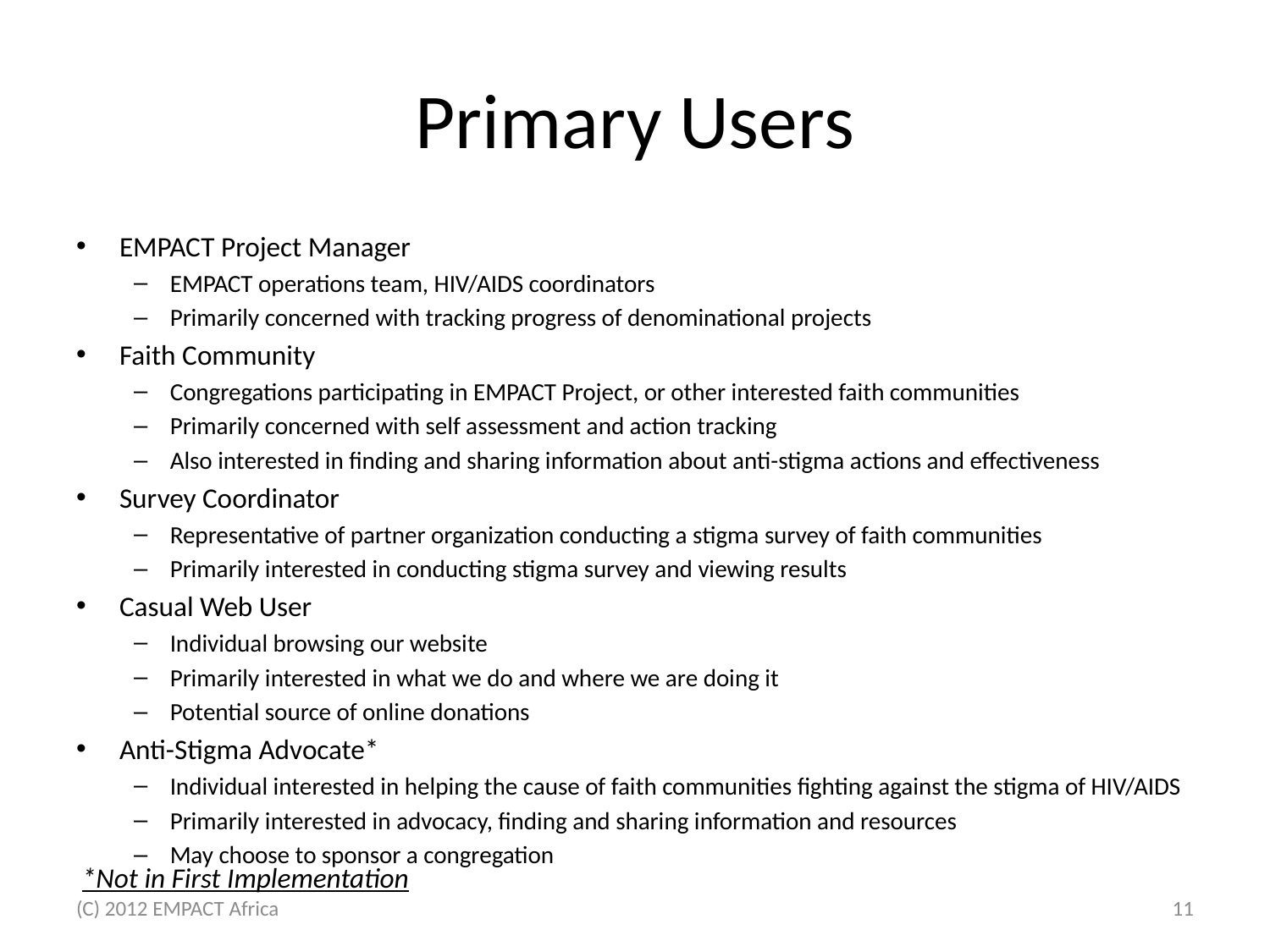

# Primary Users
EMPACT Project Manager
EMPACT operations team, HIV/AIDS coordinators
Primarily concerned with tracking progress of denominational projects
Faith Community
Congregations participating in EMPACT Project, or other interested faith communities
Primarily concerned with self assessment and action tracking
Also interested in finding and sharing information about anti-stigma actions and effectiveness
Survey Coordinator
Representative of partner organization conducting a stigma survey of faith communities
Primarily interested in conducting stigma survey and viewing results
Casual Web User
Individual browsing our website
Primarily interested in what we do and where we are doing it
Potential source of online donations
Anti-Stigma Advocate*
Individual interested in helping the cause of faith communities fighting against the stigma of HIV/AIDS
Primarily interested in advocacy, finding and sharing information and resources
May choose to sponsor a congregation
*Not in First Implementation
(C) 2012 EMPACT Africa
11